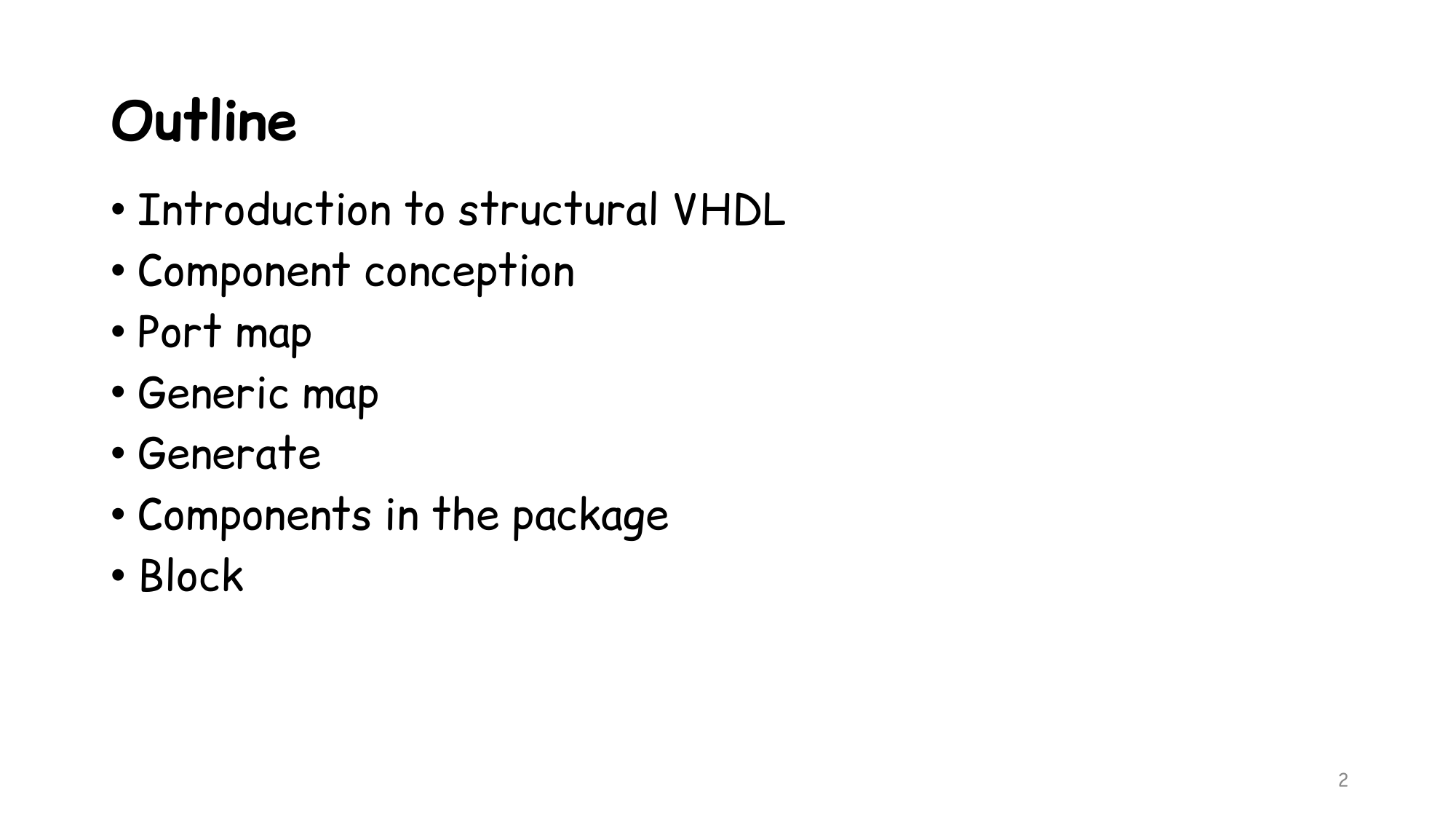

# Outline
Introduction to structural VHDL
Component conception
Port map
Generic map
Generate
Components in the package
Block
2